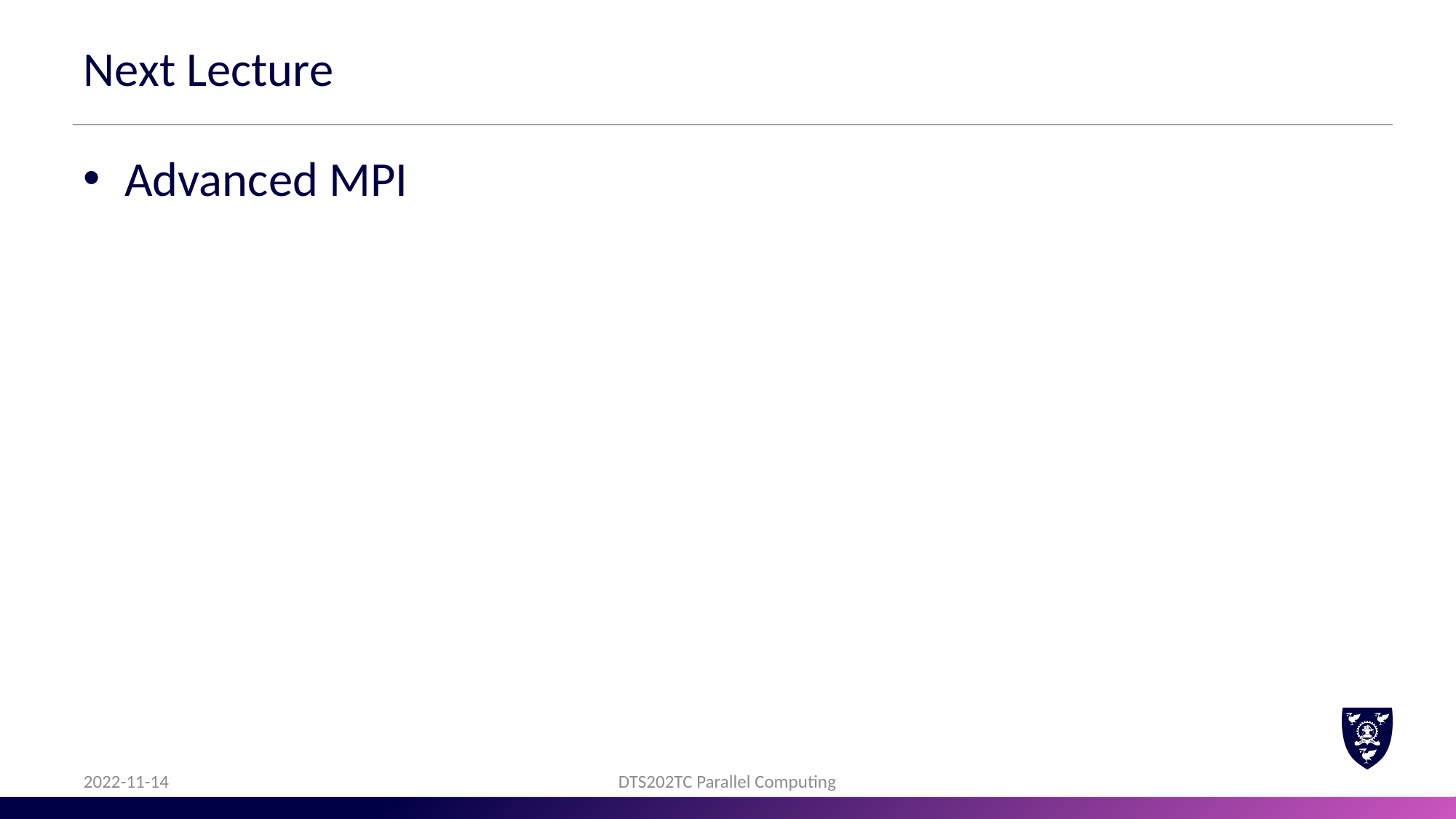

# Next Lecture
Advanced MPI
2022-11-14
DTS202TC Parallel Computing
45